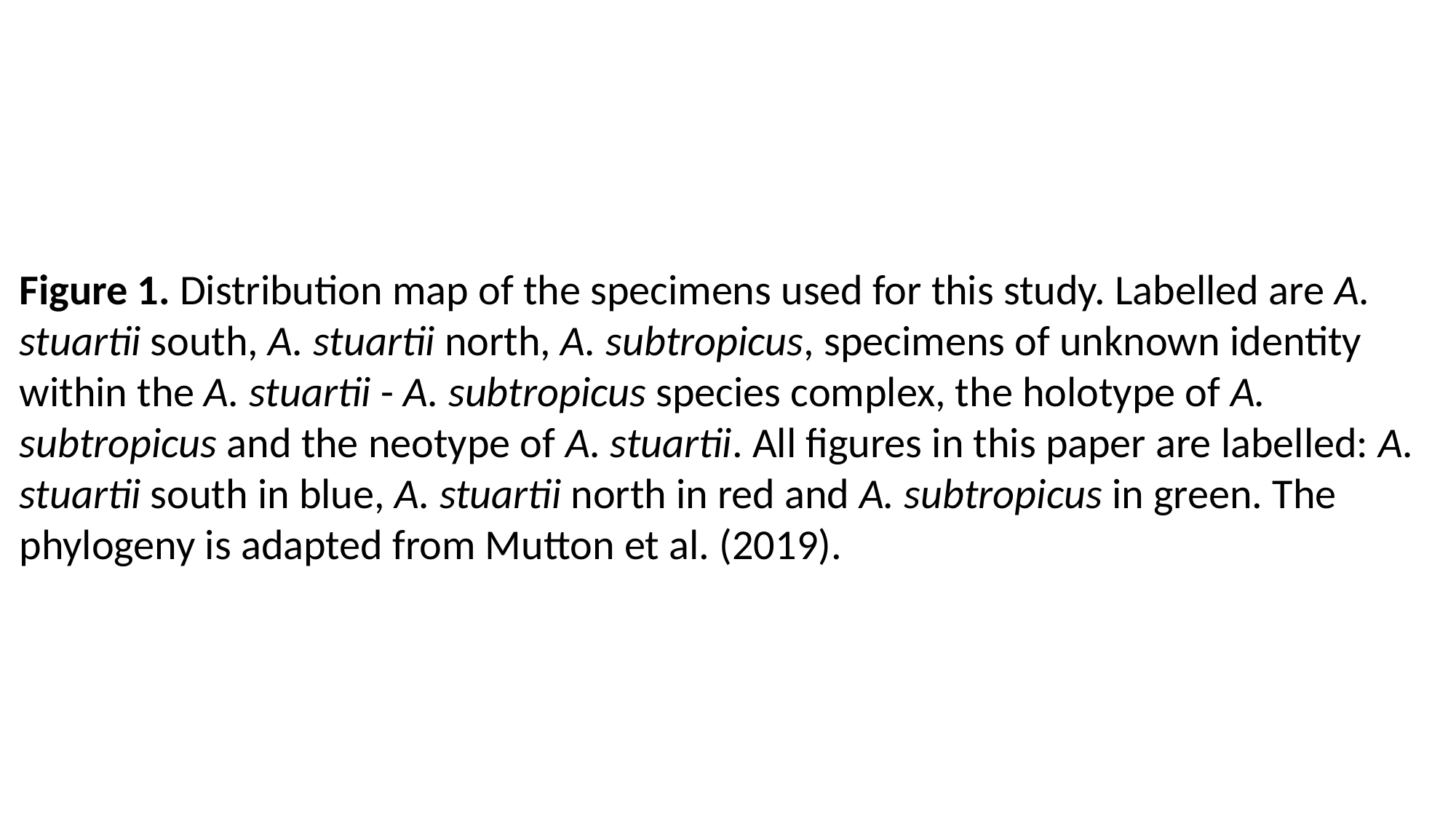

Figure 1. Distribution map of the specimens used for this study. Labelled are A. stuartii south, A. stuartii north, A. subtropicus, specimens of unknown identity within the A. stuartii - A. subtropicus species complex, the holotype of A. subtropicus and the neotype of A. stuartii. All figures in this paper are labelled: A. stuartii south in blue, A. stuartii north in red and A. subtropicus in green. The phylogeny is adapted from Mutton et al. (2019).